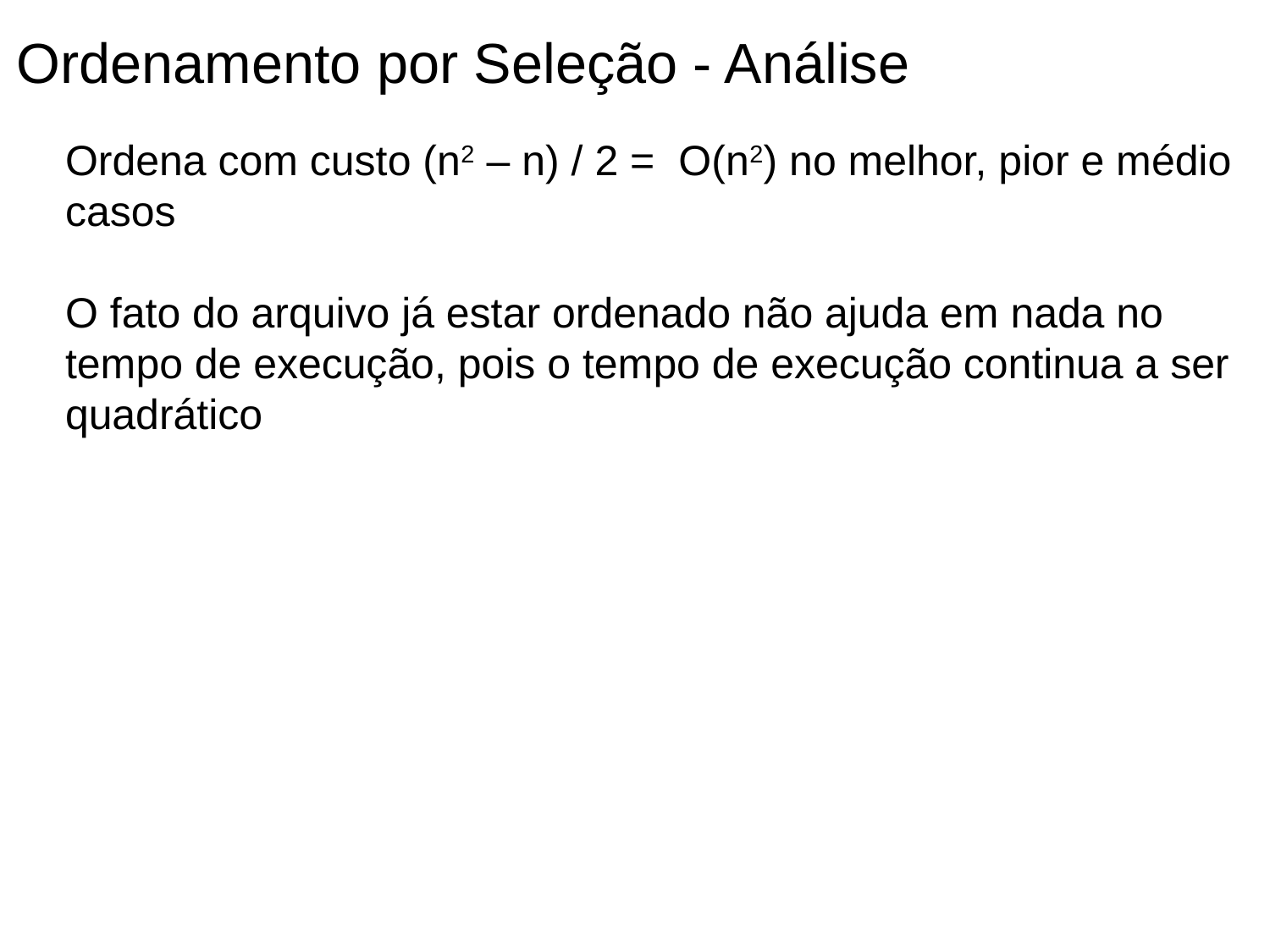

Ordenamento por Seleção - Análise
Ordena com custo (n2 – n) / 2 =  O(n2) no melhor, pior e médio casos

O fato do arquivo já estar ordenado não ajuda em nada no tempo de execução, pois o tempo de execução continua a ser quadrático